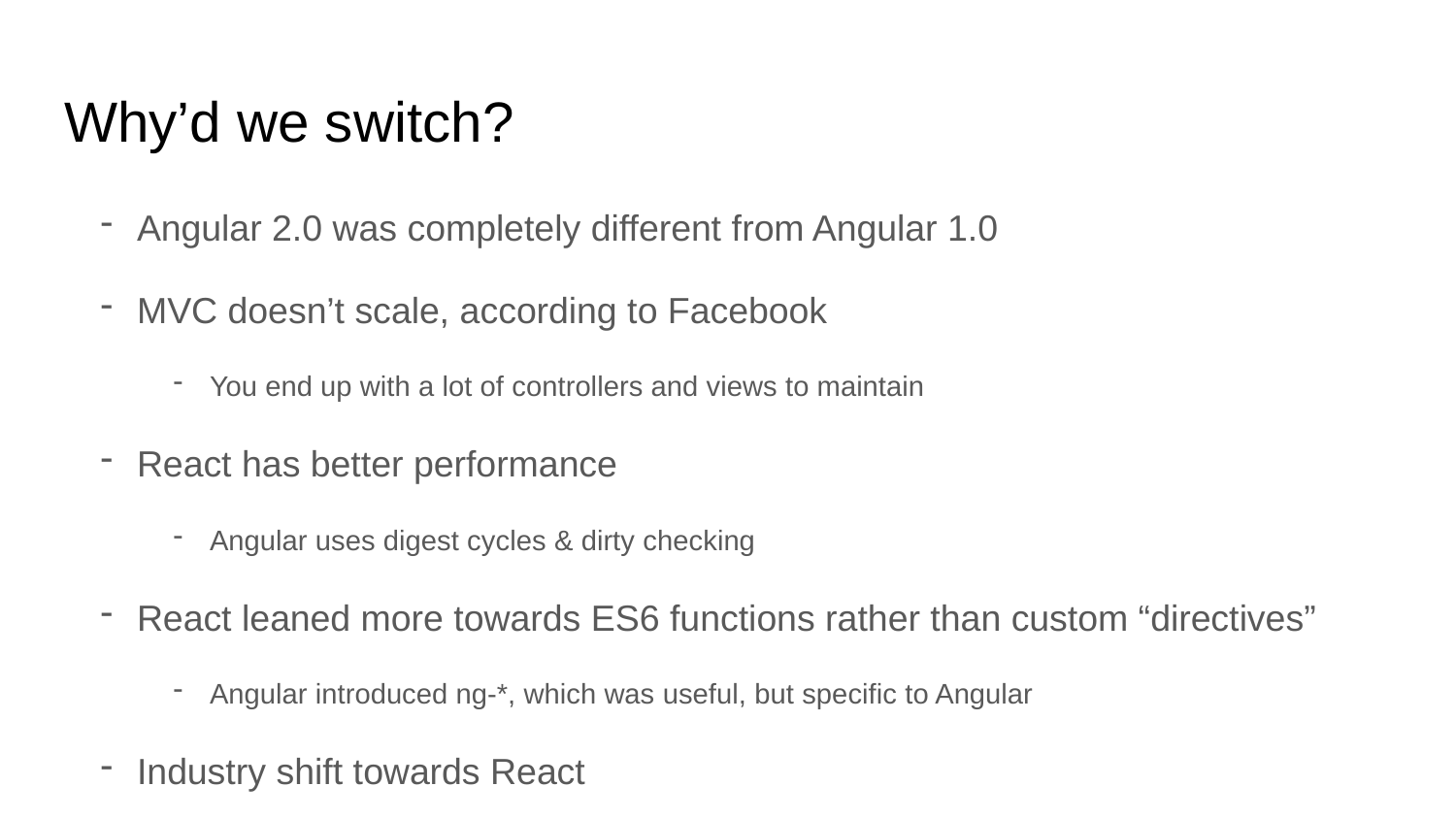

# Why’d we switch?
Angular 2.0 was completely different from Angular 1.0
MVC doesn’t scale, according to Facebook
You end up with a lot of controllers and views to maintain
React has better performance
Angular uses digest cycles & dirty checking
React leaned more towards ES6 functions rather than custom “directives”
Angular introduced ng-*, which was useful, but specific to Angular
Industry shift towards React
Unidirectional data flow > two-way data binding